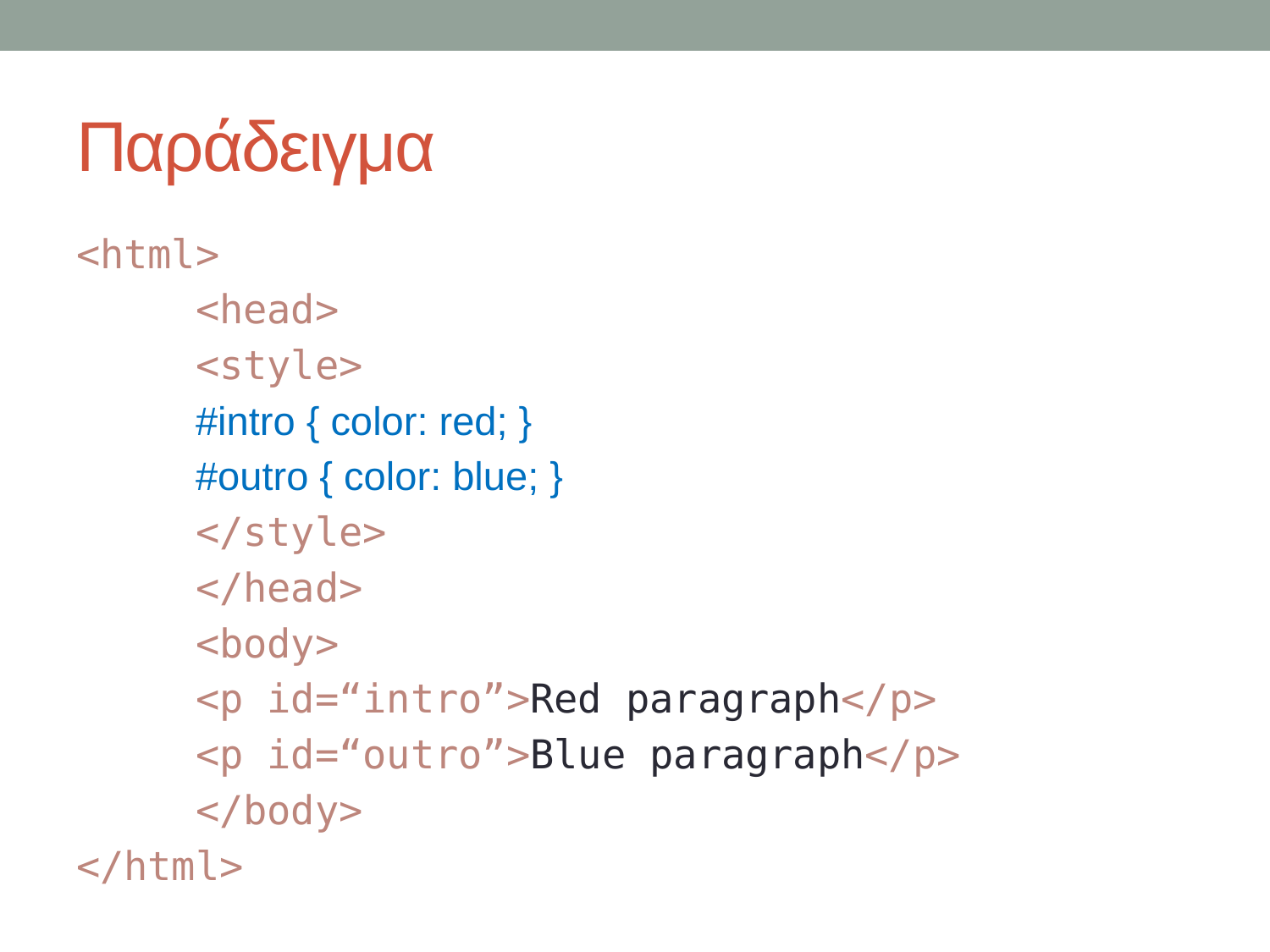

# Παράδειγμα
<html>
	<head>
		<style>
			#intro { color: red; }
			#outro { color: blue; }
		</style>
	</head>
	<body>
		<p id=“intro”>Red paragraph</p>
		<p id=“outro”>Blue paragraph</p>
	</body>
</html>